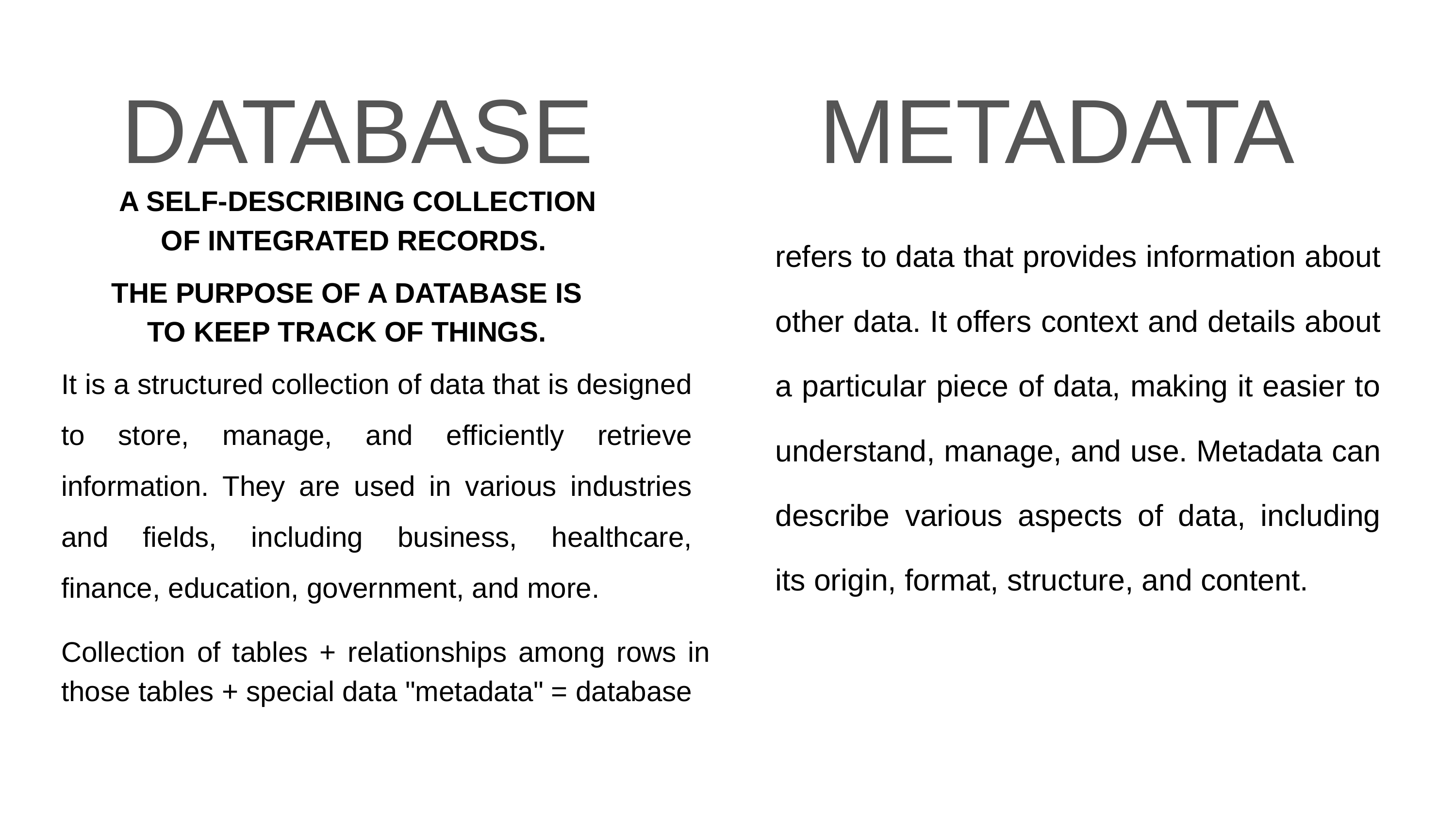

DATABASE
METADATA
A SELF-DESCRIBING COLLECTION OF INTEGRATED RECORDS.
refers to data that provides information about other data. It offers context and details about a particular piece of data, making it easier to understand, manage, and use. Metadata can describe various aspects of data, including its origin, format, structure, and content.
THE PURPOSE OF A DATABASE IS TO KEEP TRACK OF THINGS.
It is a structured collection of data that is designed to store, manage, and efficiently retrieve information. They are used in various industries and fields, including business, healthcare, finance, education, government, and more.
Collection of tables + relationships among rows in those tables + special data "metadata" = database